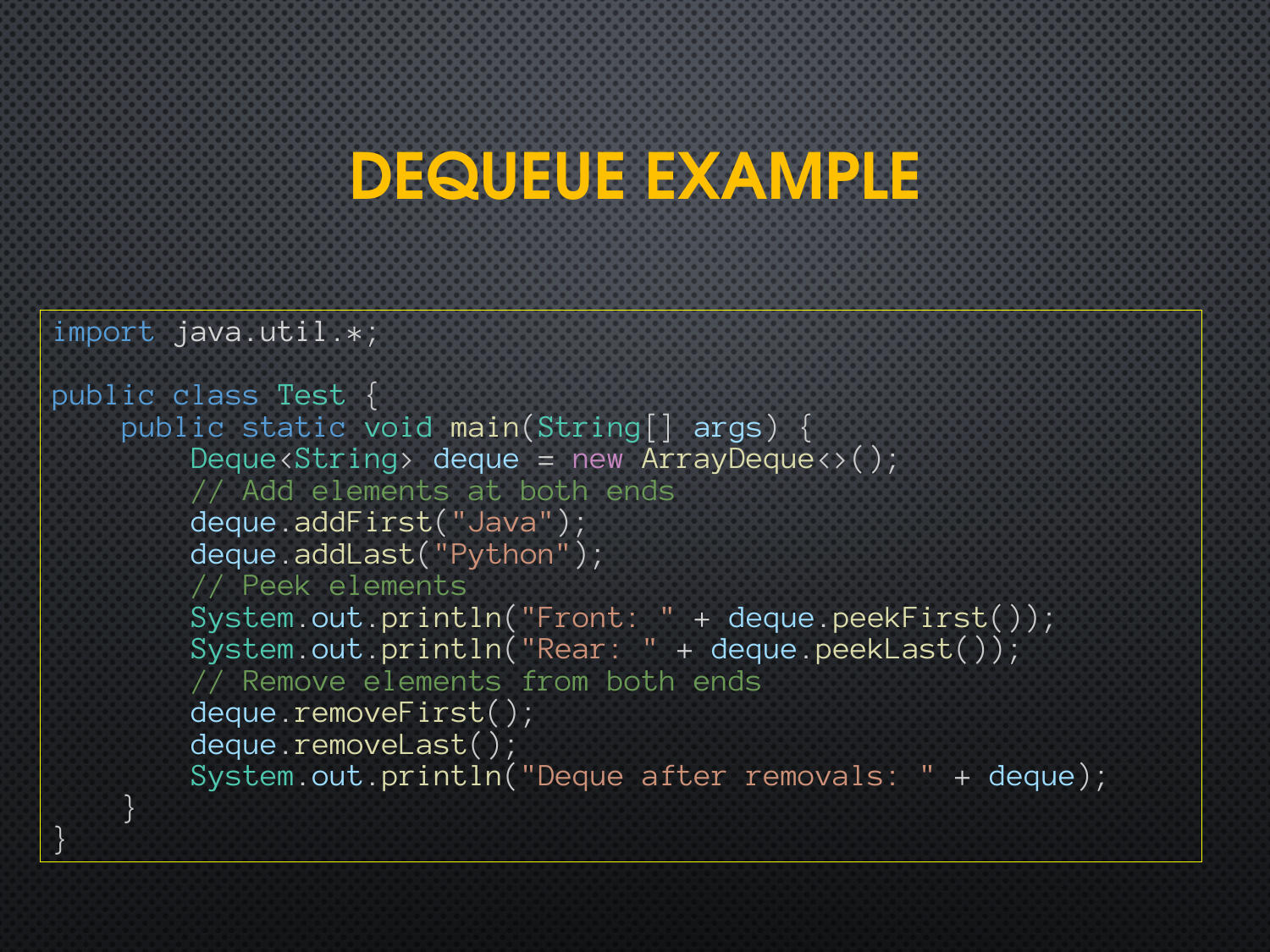

# Dequeue example
import java.util.*;
public class Test {
    public static void main(String[] args) {
        Deque<String> deque = new ArrayDeque<>();
        // Add elements at both ends
        deque.addFirst("Java");
        deque.addLast("Python");
        // Peek elements
        System.out.println("Front: " + deque.peekFirst());
        System.out.println("Rear: " + deque.peekLast());
        // Remove elements from both ends
        deque.removeFirst();
        deque.removeLast();
        System.out.println("Deque after removals: " + deque);
    }
}